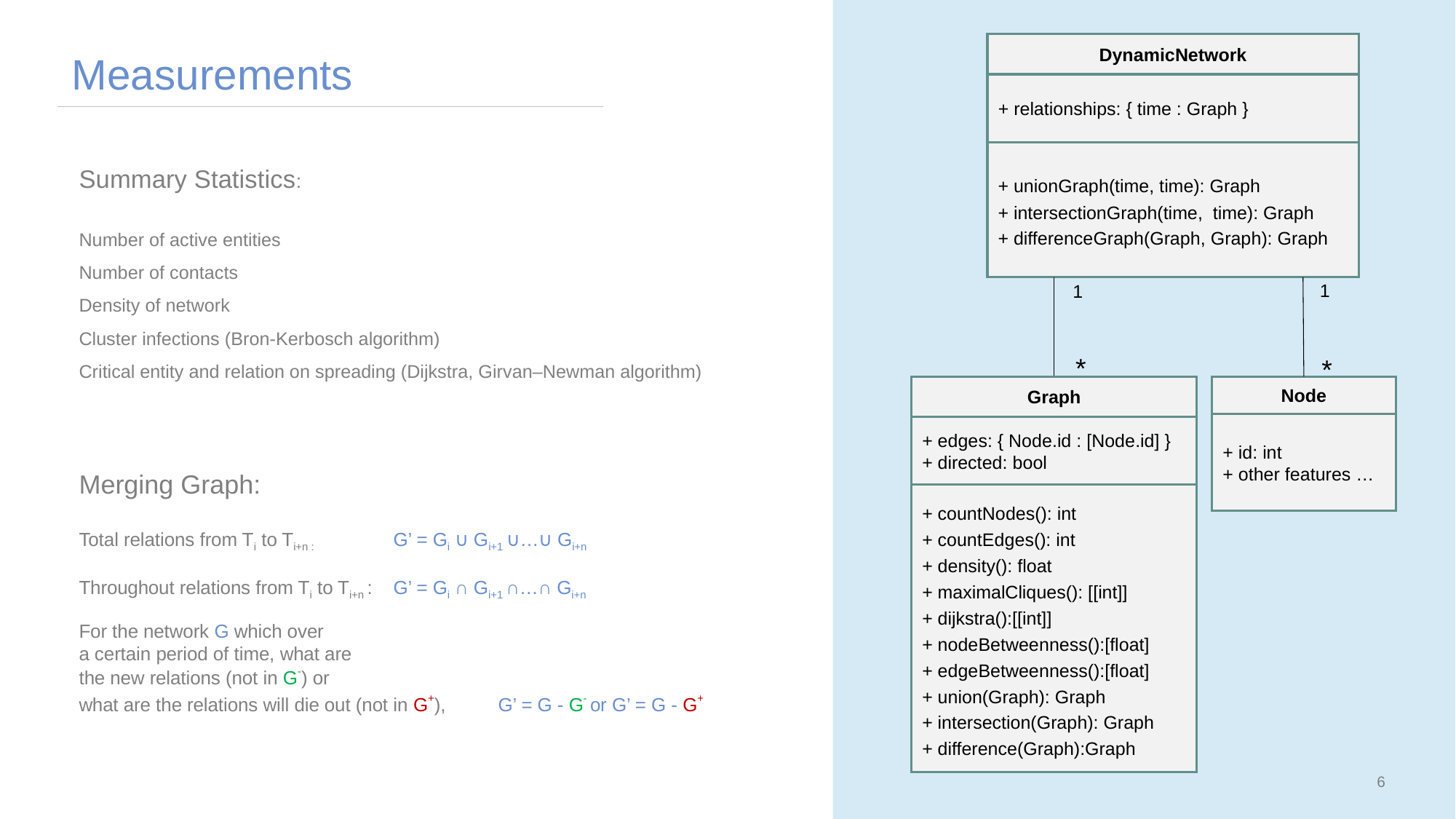

DynamicNetwork
+ relationships: { time : Graph }
+ unionGraph(time, time): Graph
+ intersectionGraph(time,  time): Graph
+ differenceGraph(Graph, Graph): Graph
1
*
1
*
Graph
+ edges: { Node.id : [Node.id] }
+ directed: bool
+ countNodes(): int
+ countEdges(): int
+ density(): float
+ maximalCliques(): [[int]]
+ dijkstra():[[int]]
+ nodeBetweenness():[float]
+ edgeBetweenness():[float]
+ union(Graph): Graph
+ intersection(Graph): Graph
+ difference(Graph):Graph
Node
+ id: int
+ other features …
Measurements
Summary Statistics:

Number of active entities
Number of contacts
Density of network
Cluster infections (Bron-Kerbosch algorithm)
Critical entity and relation on spreading (Dijkstra, Girvan–Newman algorithm)
Merging Graph:

Total relations from Ti to Ti+n :              		G’ = Gi ∪ Gi+1 ∪…∪ Gi+n

Throughout relations from Ti to Ti+n :		G’ = Gi ∩ Gi+1 ∩…∩ Gi+n

For the network G which over
a certain period of time, what are
the new relations (not in G-) or
what are the relations will die out (not in G+), 	G’ = G - G- or G’ = G - G+
6